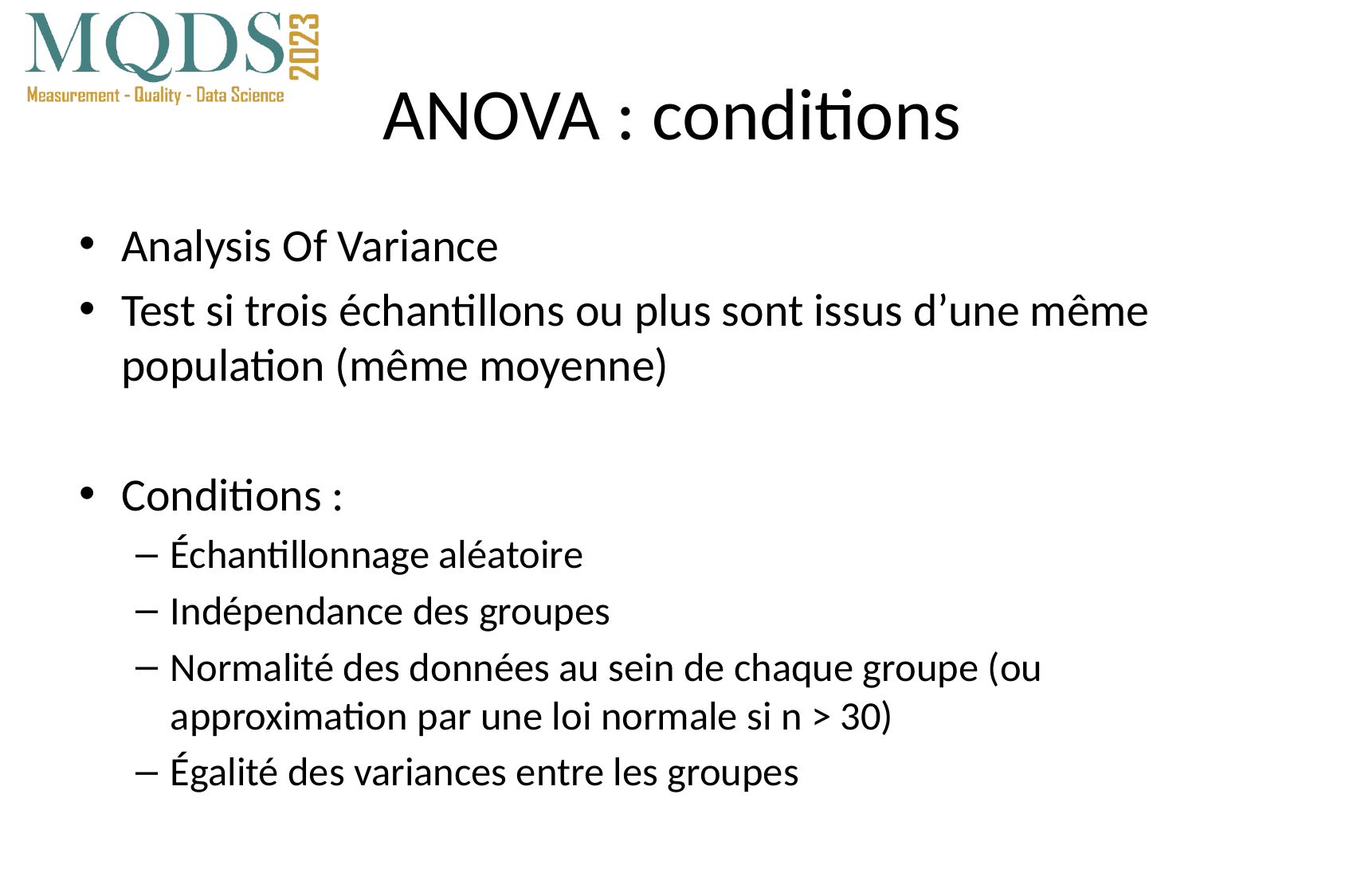

# ANOVA : conditions
Analysis Of Variance
Test si trois échantillons ou plus sont issus d’une même population (même moyenne)

Conditions :
Échantillonnage aléatoire
Indépendance des groupes
Normalité des données au sein de chaque groupe (ou approximation par une loi normale si n > 30)
Égalité des variances entre les groupes